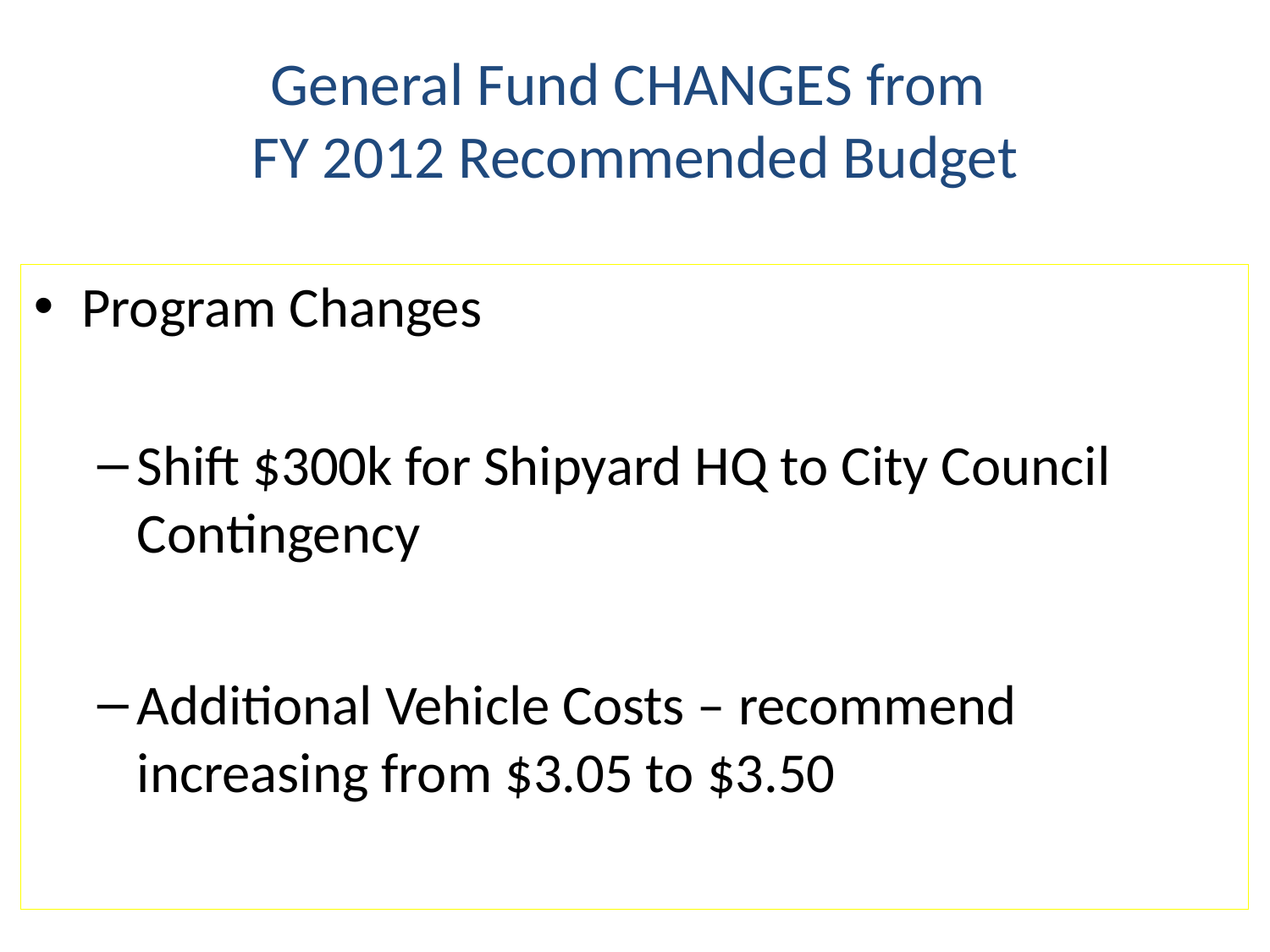

# General Fund CHANGES from FY 2012 Recommended Budget
Program Changes

Shift $300k for Shipyard HQ to City Council Contingency

Additional Vehicle Costs – recommend increasing from $3.05 to $3.50